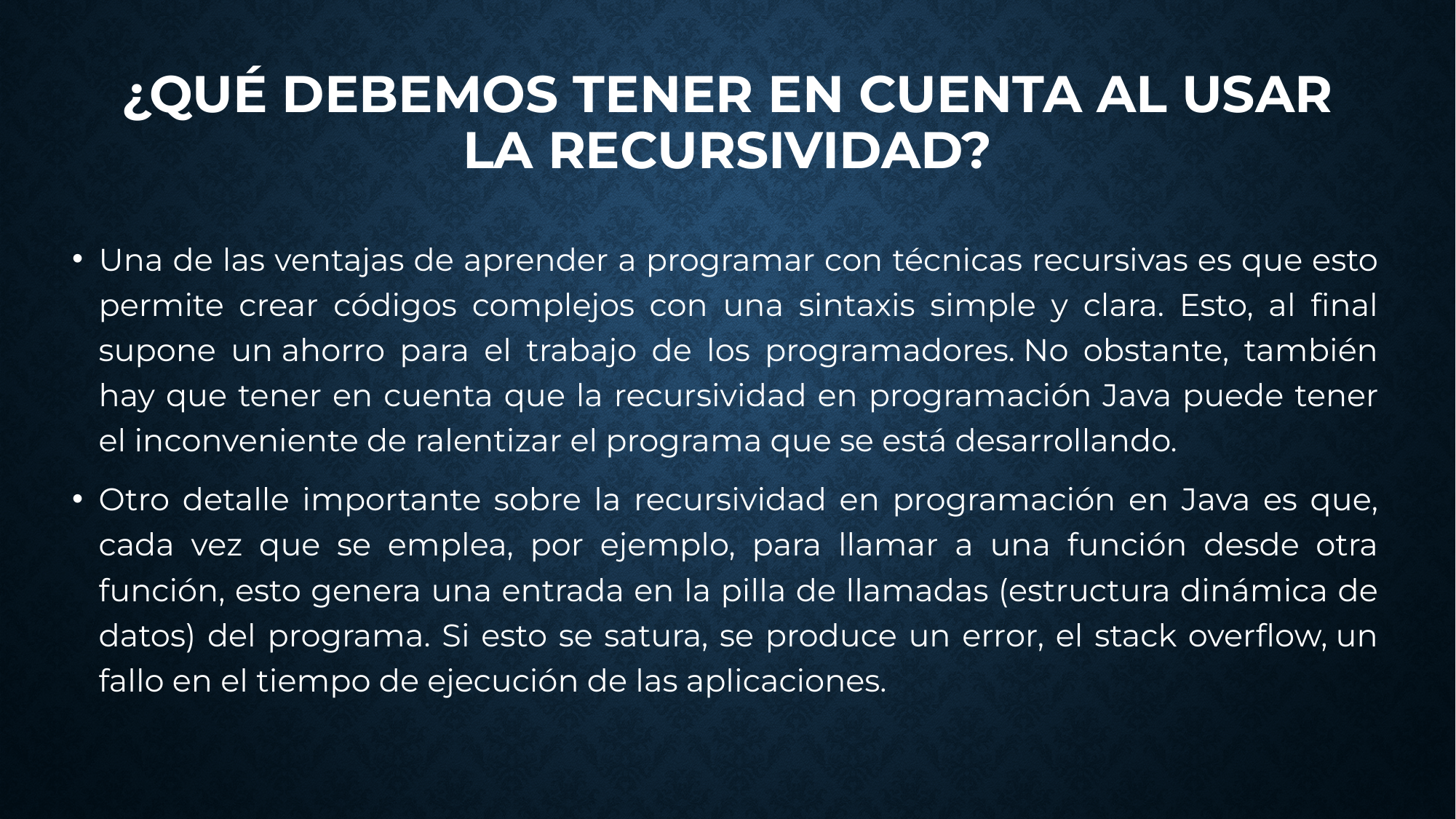

# ¿Qué debemos tener en cuenta al usar la Recursividad?
Una de las ventajas de aprender a programar con técnicas recursivas es que esto permite crear códigos complejos con una sintaxis simple y clara. Esto, al final supone un ahorro para el trabajo de los programadores. No obstante, también hay que tener en cuenta que la recursividad en programación Java puede tener el inconveniente de ralentizar el programa que se está desarrollando.
Otro detalle importante sobre la recursividad en programación en Java es que, cada vez que se emplea, por ejemplo, para llamar a una función desde otra función, esto genera una entrada en la pilla de llamadas (estructura dinámica de datos) del programa. Si esto se satura, se produce un error, el stack overflow, un fallo en el tiempo de ejecución de las aplicaciones.